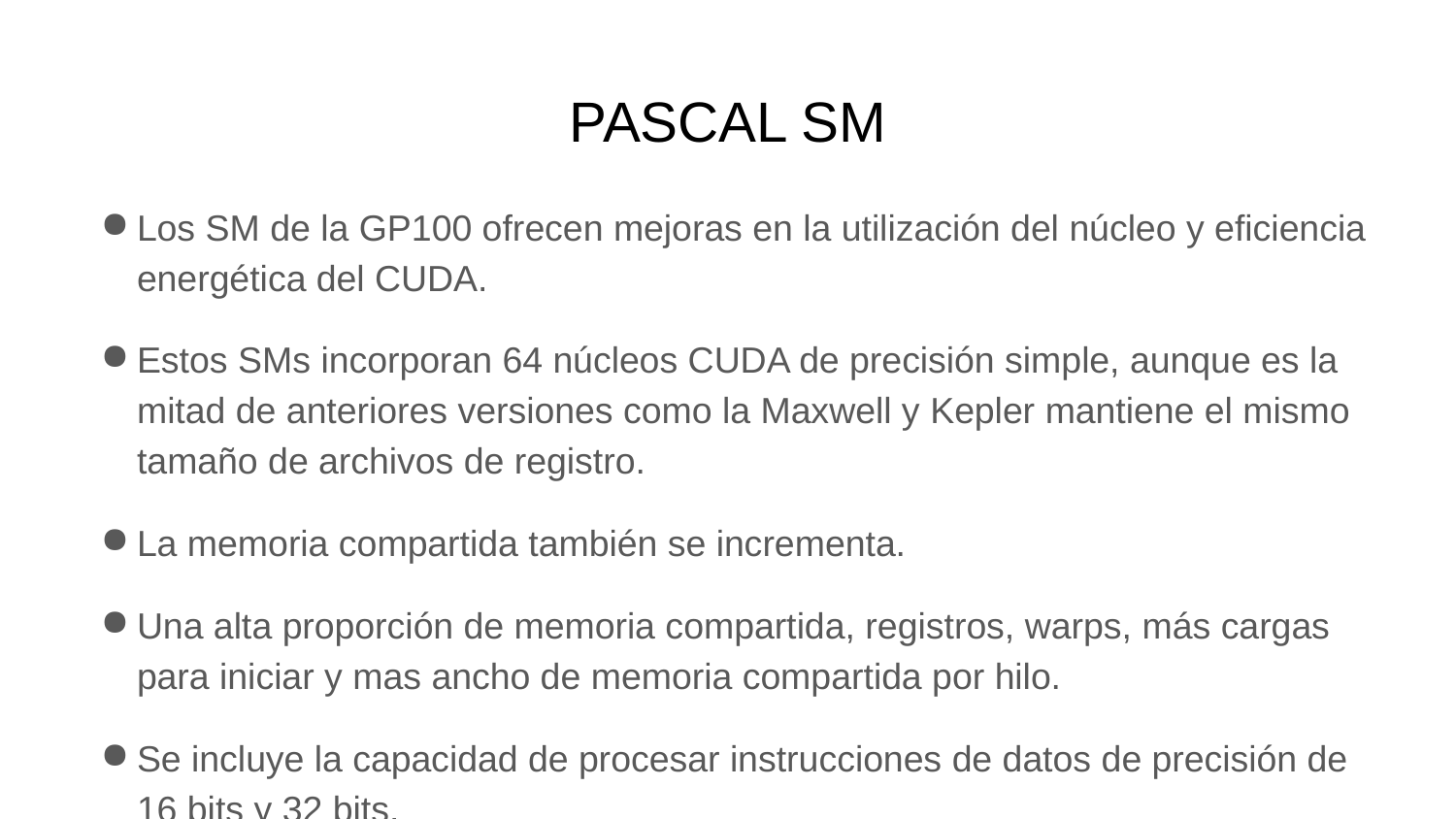

# PASCAL SM
Los SM de la GP100 ofrecen mejoras en la utilización del núcleo y eficiencia energética del CUDA.
Estos SMs incorporan 64 núcleos CUDA de precisión simple, aunque es la mitad de anteriores versiones como la Maxwell y Kepler mantiene el mismo tamaño de archivos de registro.
La memoria compartida también se incrementa.
Una alta proporción de memoria compartida, registros, warps, más cargas para iniciar y mas ancho de memoria compartida por hilo.
Se incluye la capacidad de procesar instrucciones de datos de precisión de 16 bits y 32 bits.